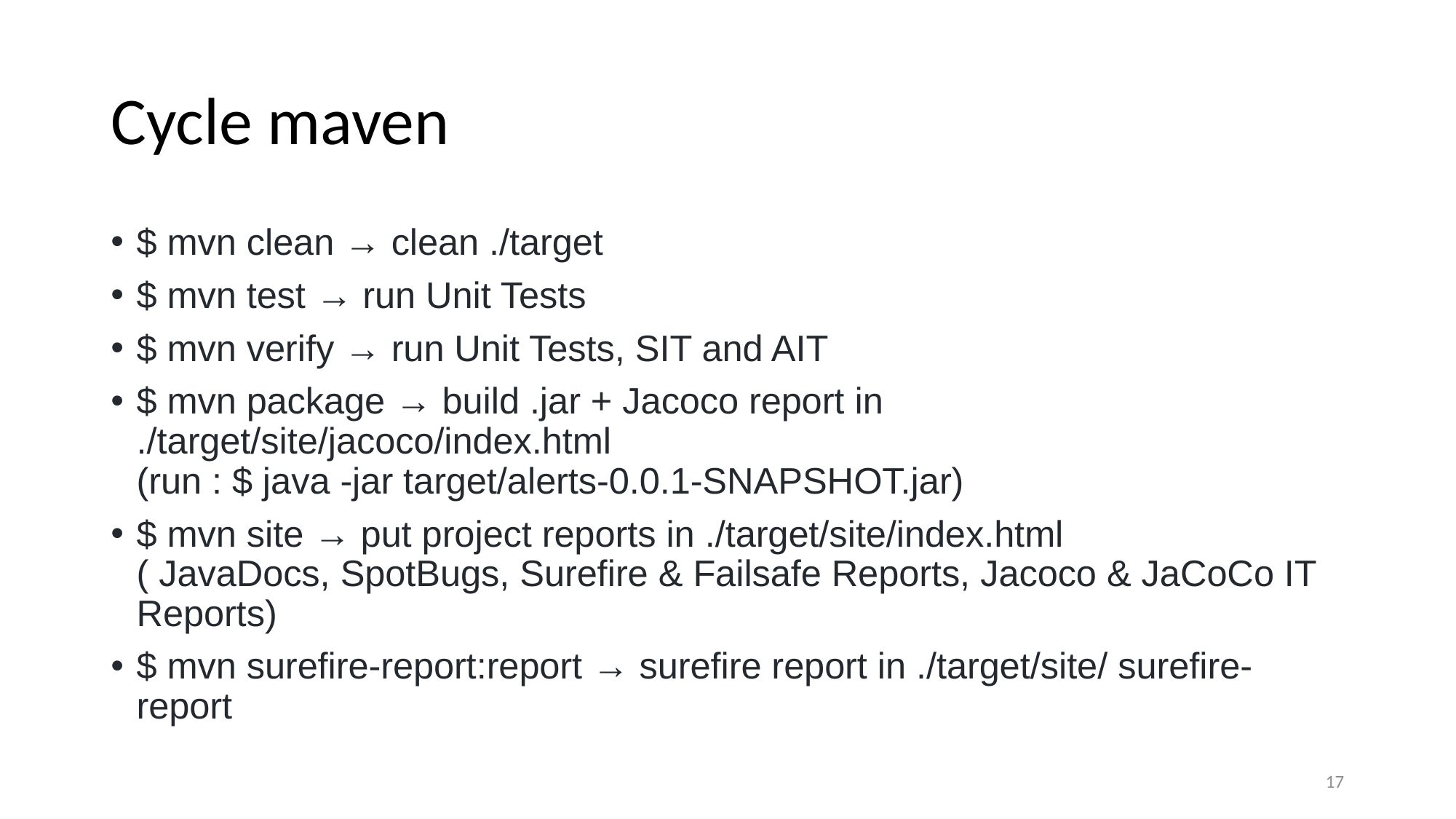

# Cycle maven
$ mvn clean → clean ./target
$ mvn test → run Unit Tests
$ mvn verify → run Unit Tests, SIT and AIT
$ mvn package → build .jar + Jacoco report in ./target/site/jacoco/index.html
(run : $ java -jar target/alerts-0.0.1-SNAPSHOT.jar)
$ mvn site → put project reports in ./target/site/index.html
( JavaDocs, SpotBugs, Surefire & Failsafe Reports, Jacoco & JaCoCo IT Reports)
$ mvn surefire-report:report → surefire report in ./target/site/ surefire-report

17